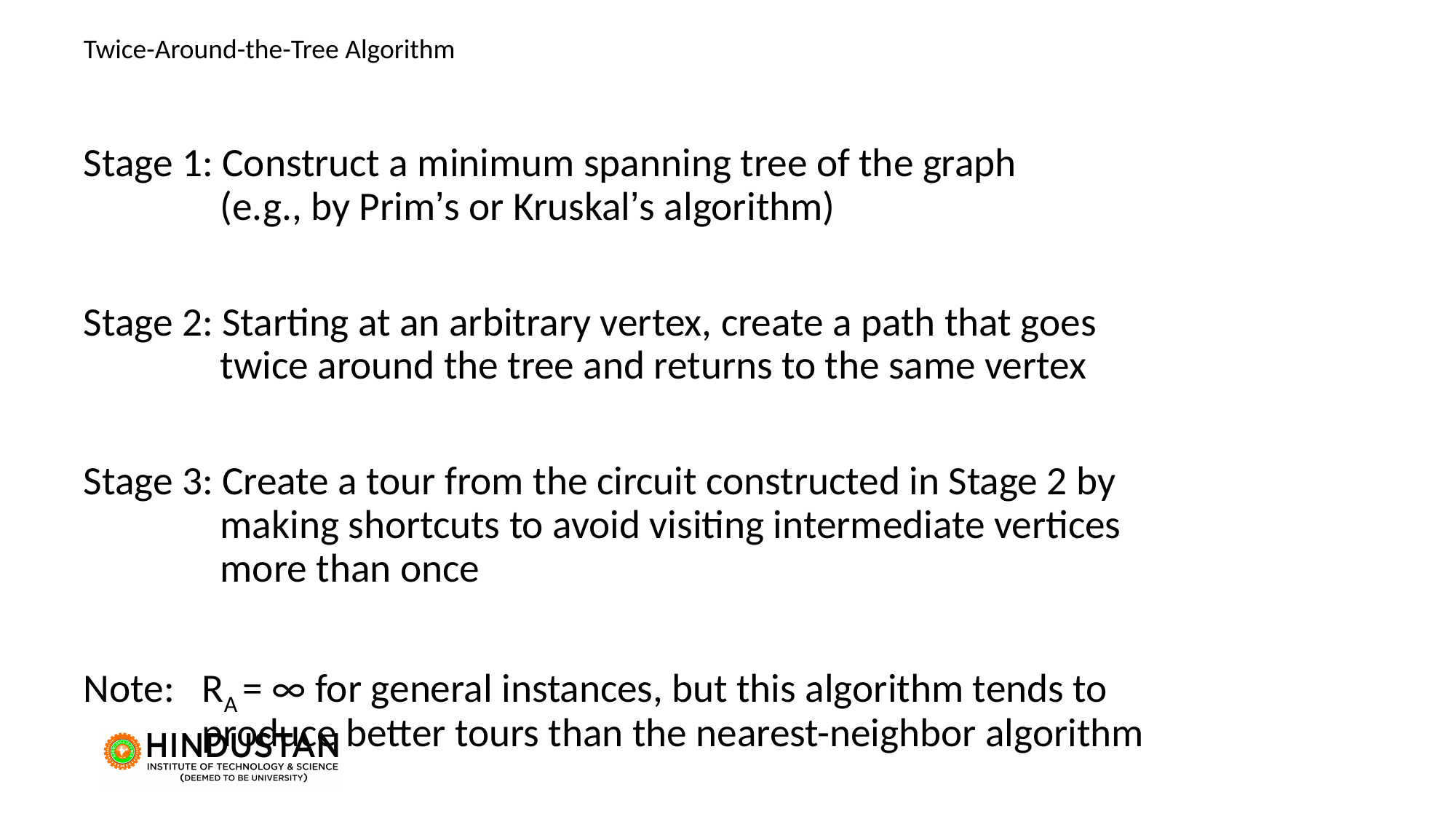

# Twice-Around-the-Tree Algorithm
Stage 1: Construct a minimum spanning tree of the graph
               (e.g., by Prim’s or Kruskal’s algorithm)

Stage 2: Starting at an arbitrary vertex, create a path that goes
               twice around the tree and returns to the same vertex

Stage 3: Create a tour from the circuit constructed in Stage 2 by
               making shortcuts to avoid visiting intermediate vertices
               more than once

Note:   RA = ∞ for general instances, but this algorithm tends to
             produce better tours than the nearest-neighbor algorithm